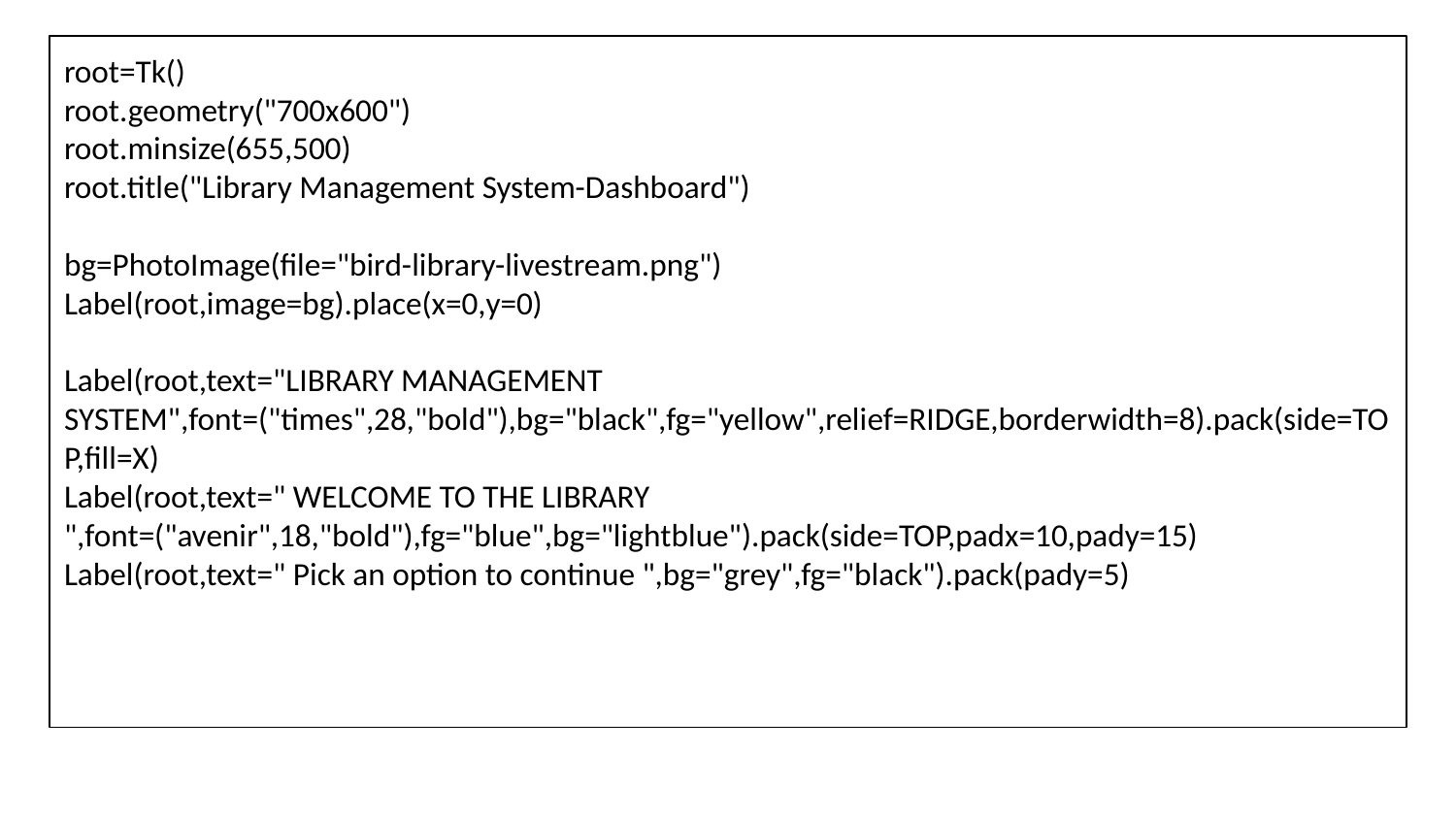

root=Tk()
root.geometry("700x600")
root.minsize(655,500)
root.title("Library Management System-Dashboard")

bg=PhotoImage(file="bird-library-livestream.png")
Label(root,image=bg).place(x=0,y=0)

Label(root,text="LIBRARY MANAGEMENT SYSTEM",font=("times",28,"bold"),bg="black",fg="yellow",relief=RIDGE,borderwidth=8).pack(side=TOP,fill=X)
Label(root,text=" WELCOME TO THE LIBRARY ",font=("avenir",18,"bold"),fg="blue",bg="lightblue").pack(side=TOP,padx=10,pady=15)
Label(root,text=" Pick an option to continue ",bg="grey",fg="black").pack(pady=5)
#